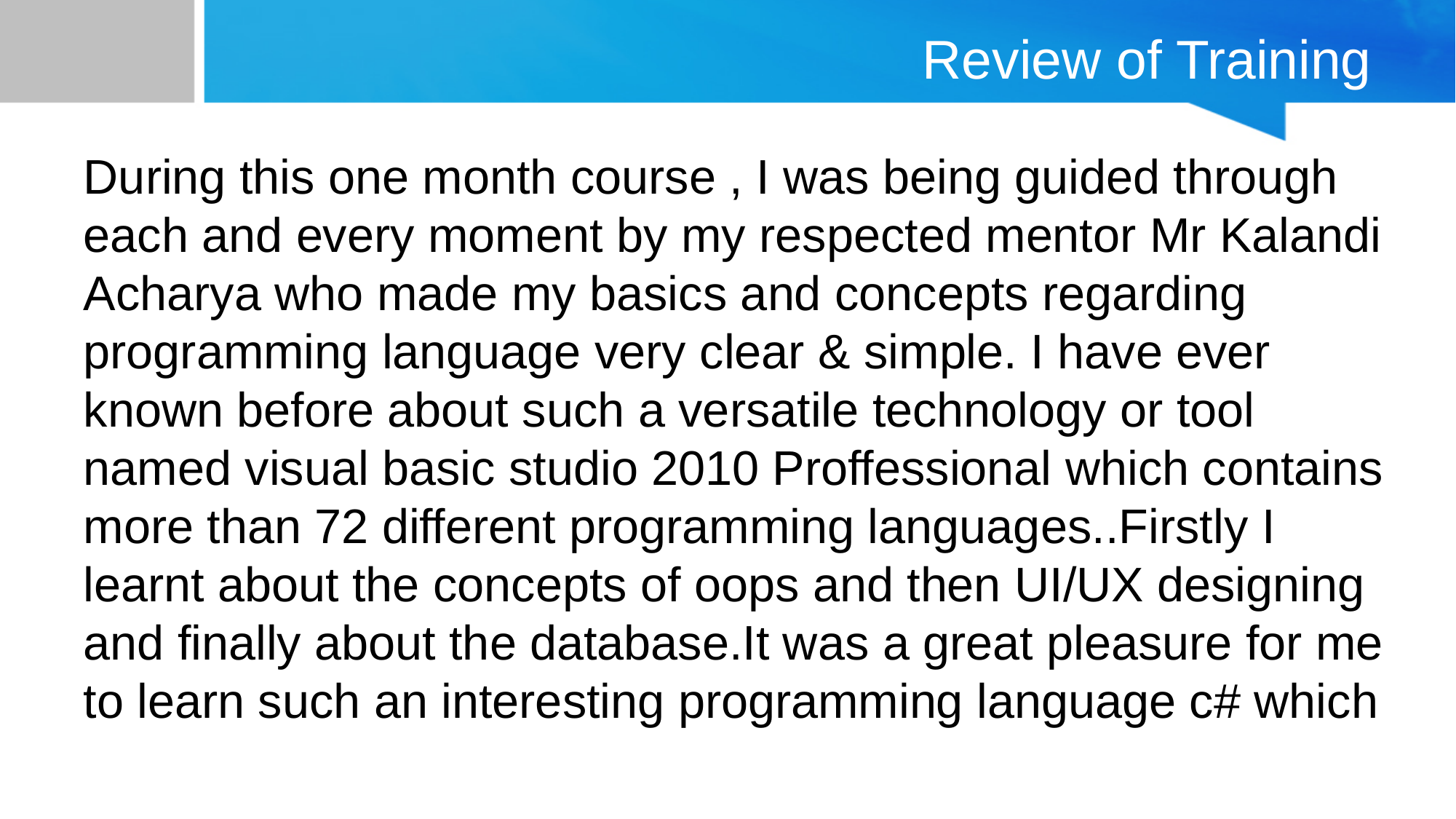

# Review of Training
During this one month course , I was being guided through each and every moment by my respected mentor Mr Kalandi Acharya who made my basics and concepts regarding programming language very clear & simple. I have ever known before about such a versatile technology or tool named visual basic studio 2010 Proffessional which contains more than 72 different programming languages..Firstly I learnt about the concepts of oops and then UI/UX designing and finally about the database.It was a great pleasure for me to learn such an interesting programming language c# which